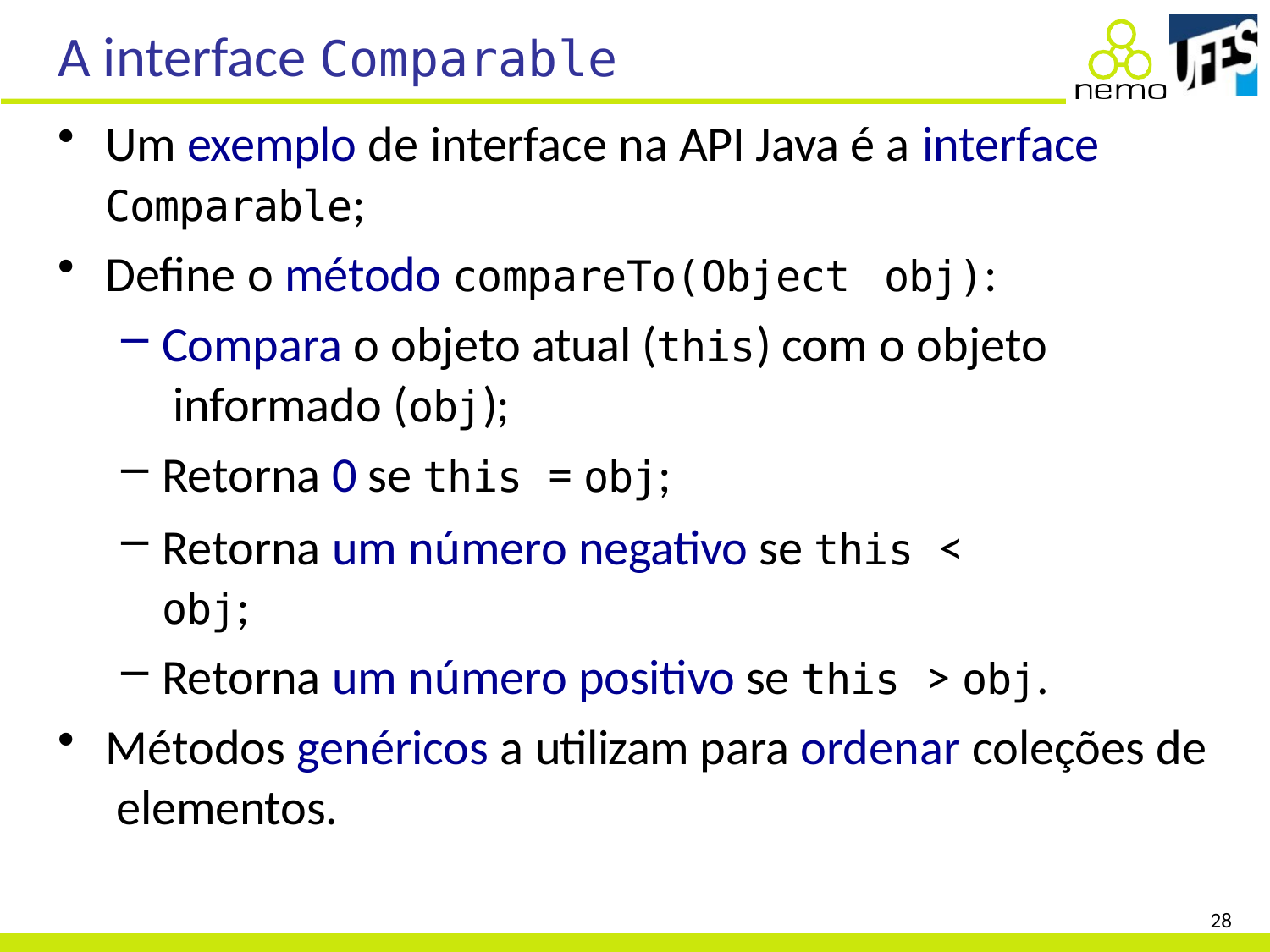

# A interface Comparable
Um exemplo de interface na API Java é a interface
Comparable;
Define o método compareTo(Object obj):
Compara o objeto atual (this) com o objeto  informado (obj);
Retorna 0 se this = obj;
Retorna um número negativo se this < obj;
Retorna um número positivo se this > obj.
Métodos genéricos a utilizam para ordenar coleções de  elementos.
28